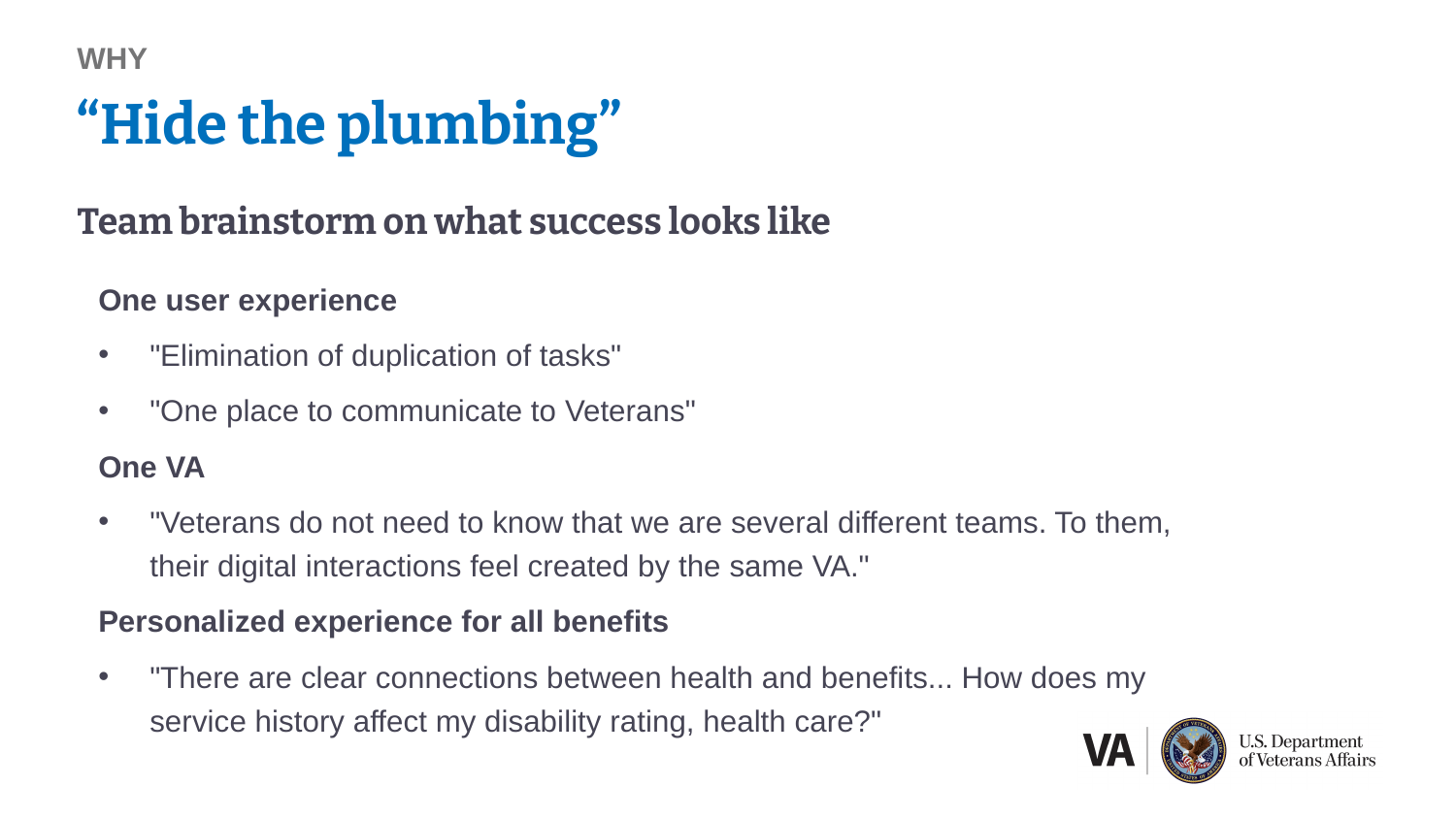

WHY
# “Hide the plumbing”
Team brainstorm on what success looks like
One user experience ​
"Elimination of duplication of tasks"​
"One place to communicate to Veterans"​
One VA​
"Veterans do not need to know that we are several different teams. To them, their digital interactions feel created by the same VA."​
Personalized experience for all benefits​
"There are clear connections between health and benefits... How does my service history affect my disability rating, health care?"​